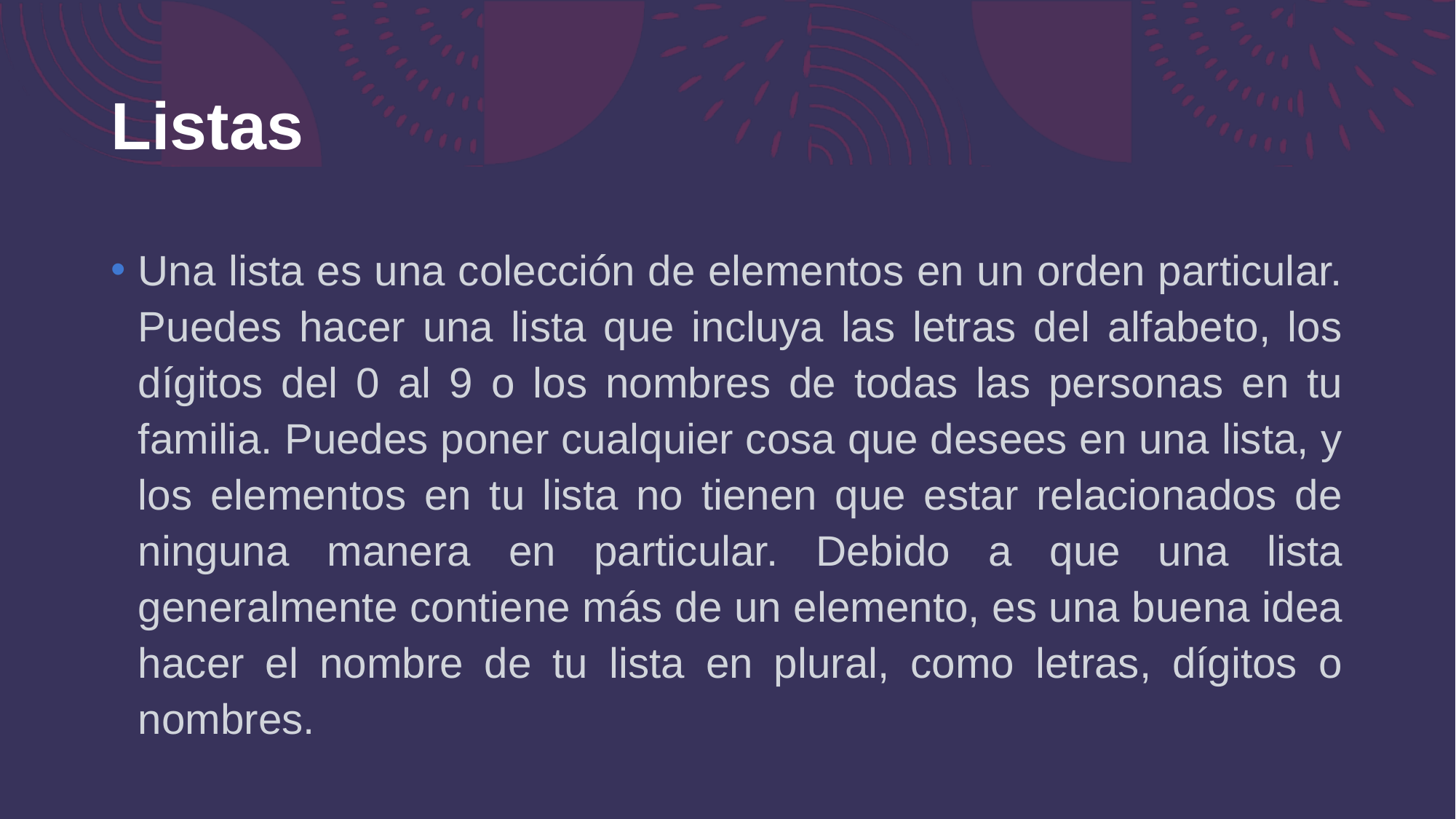

# Listas
Una lista es una colección de elementos en un orden particular. Puedes hacer una lista que incluya las letras del alfabeto, los dígitos del 0 al 9 o los nombres de todas las personas en tu familia. Puedes poner cualquier cosa que desees en una lista, y los elementos en tu lista no tienen que estar relacionados de ninguna manera en particular. Debido a que una lista generalmente contiene más de un elemento, es una buena idea hacer el nombre de tu lista en plural, como letras, dígitos o nombres.